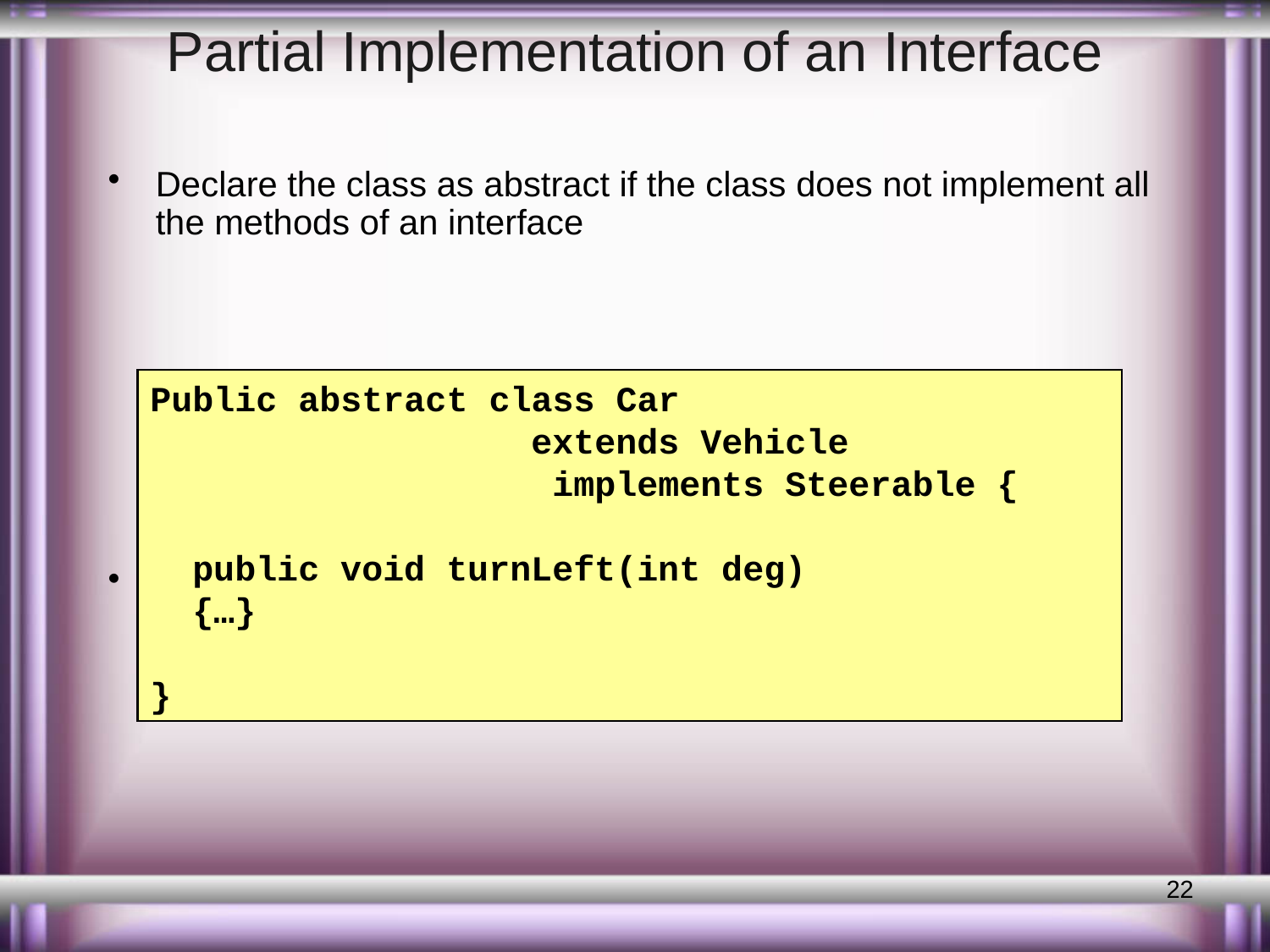

# Partial Implementation of an Interface
Declare the class as abstract if the class does not implement all the methods of an interface

Implement the methods in the sub class level
Public abstract class Car
       		extends Vehicle
		       implements Steerable {
  public void turnLeft(int deg)
  {…}

}
22